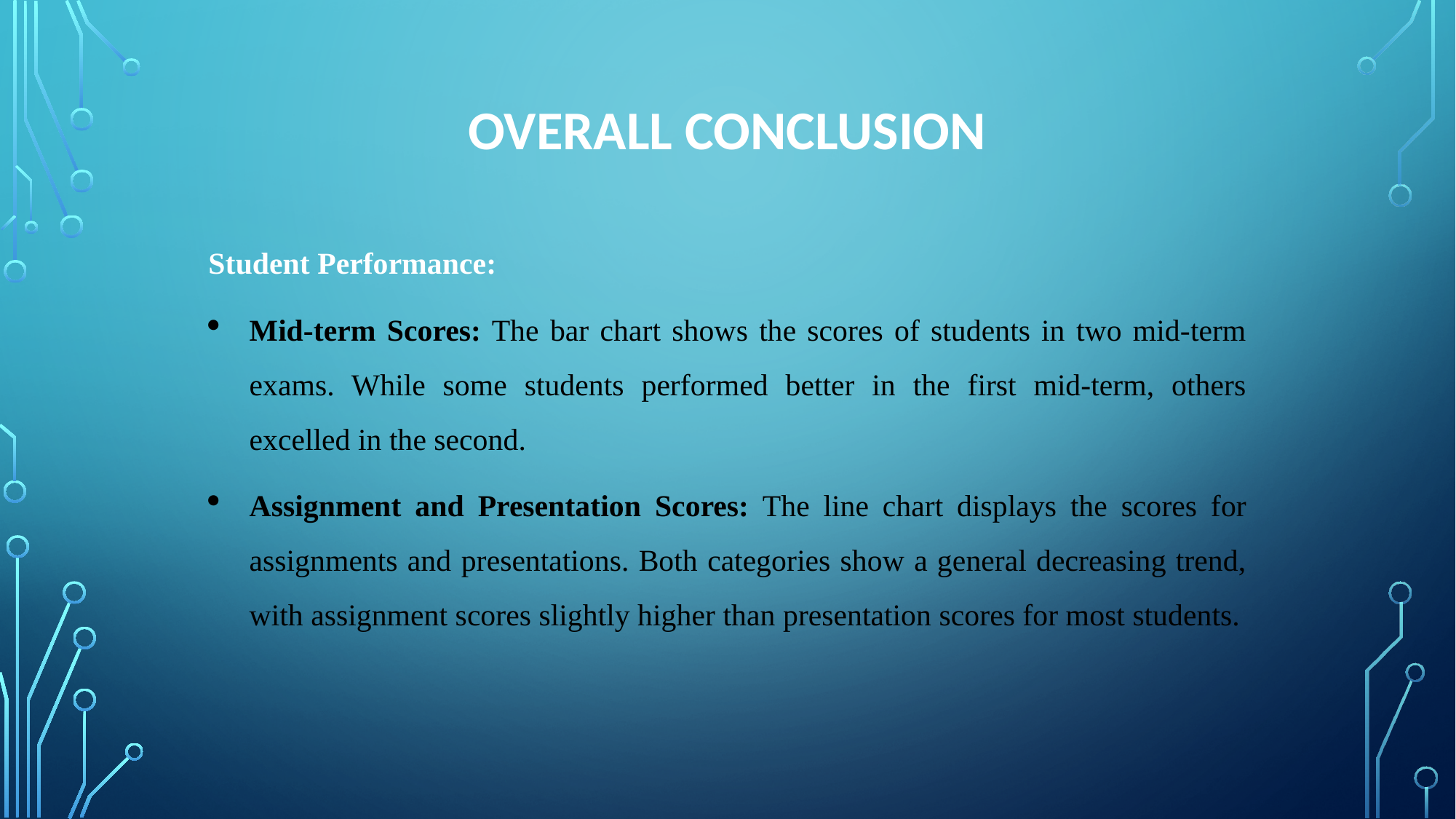

# Overall Conclusion
Student Performance:
Mid-term Scores: The bar chart shows the scores of students in two mid-term exams. While some students performed better in the first mid-term, others excelled in the second.
Assignment and Presentation Scores: The line chart displays the scores for assignments and presentations. Both categories show a general decreasing trend, with assignment scores slightly higher than presentation scores for most students.